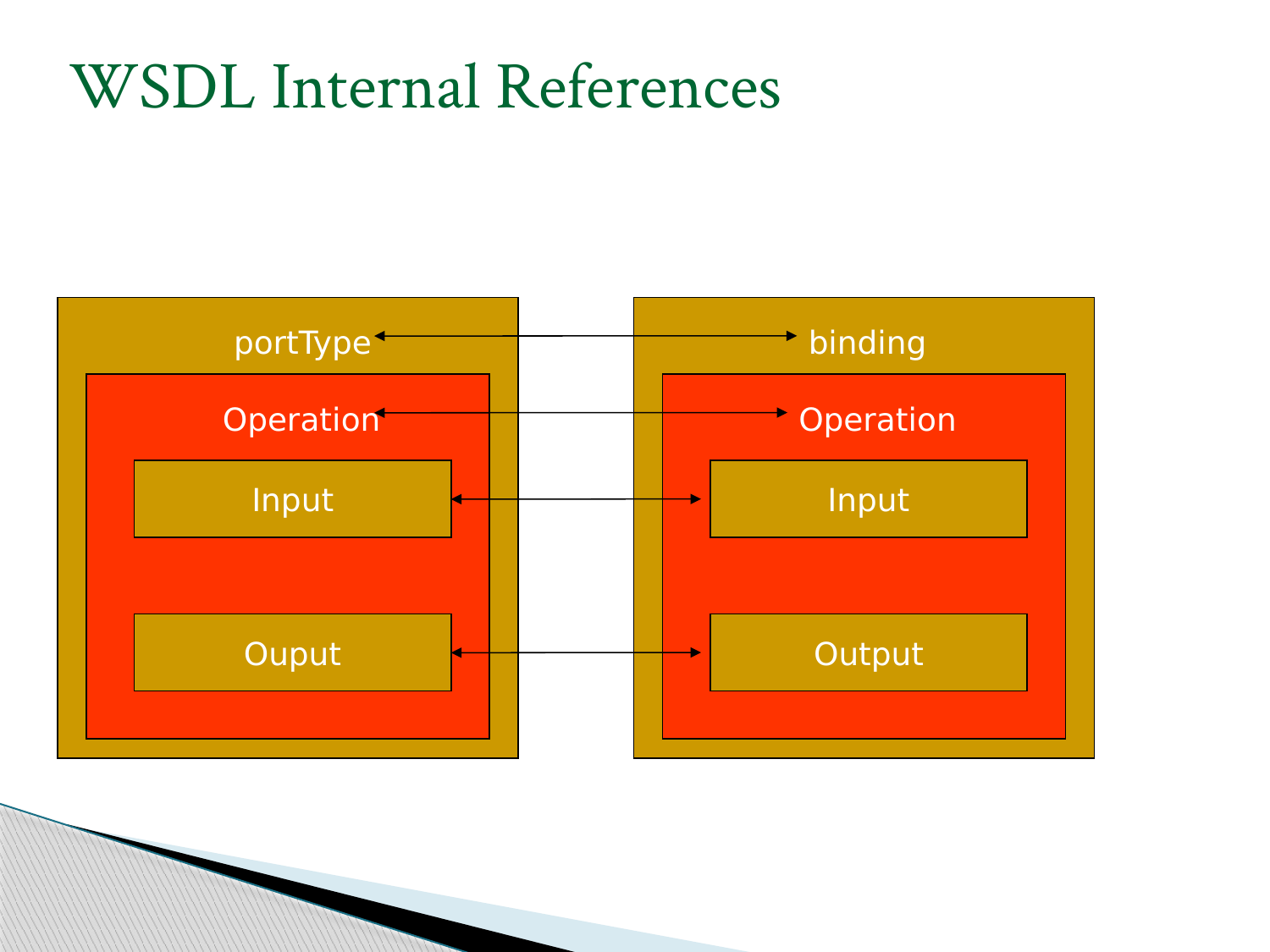

WSDL Internal References

portType
binding

Operation
Operation

Input
Input

Ouput
Output